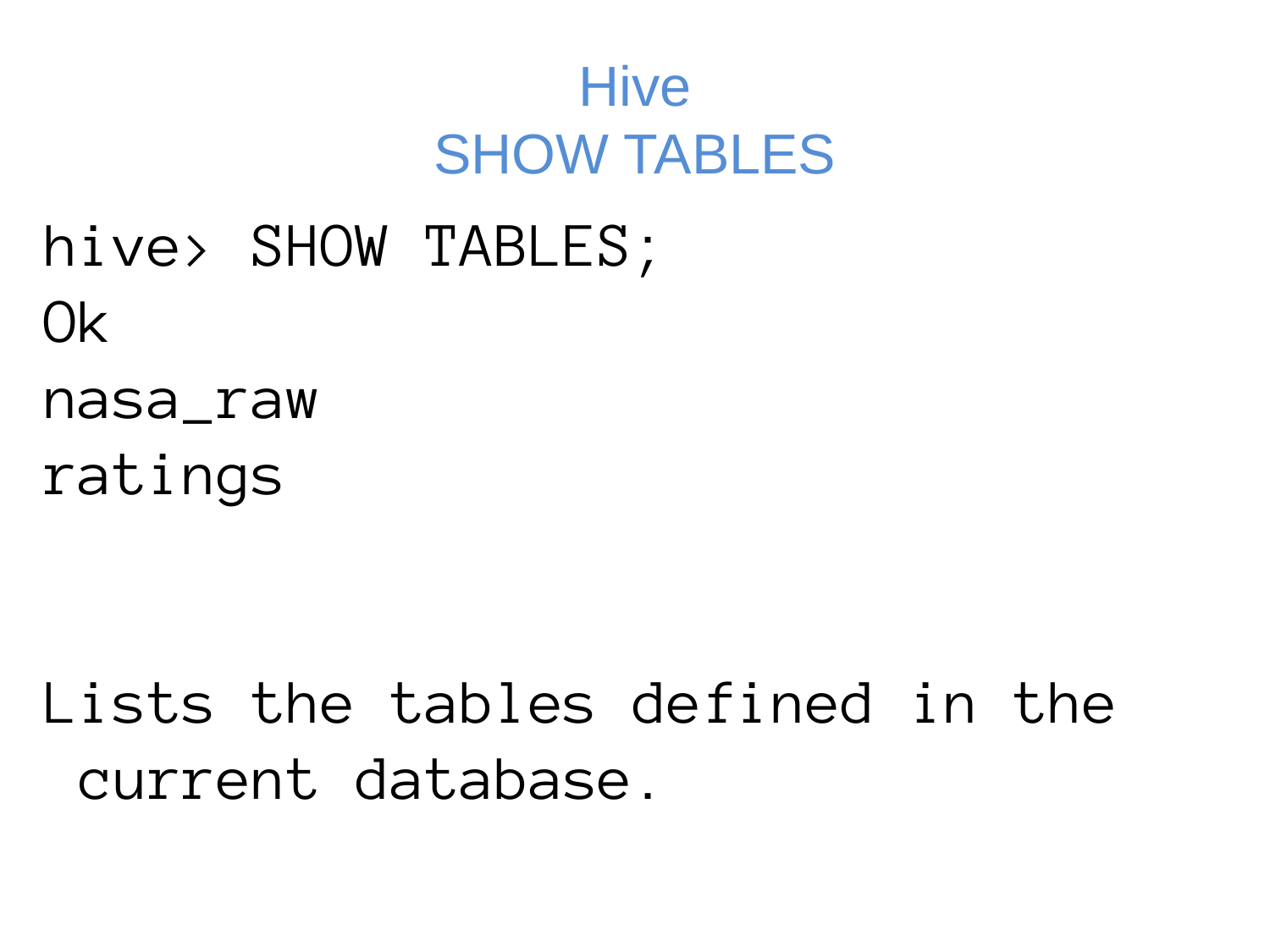

# Hive SHOW TABLES
﻿hive> SHOW TABLES;
Ok
nasa_raw
ratings

Lists the tables defined in the
 current database.